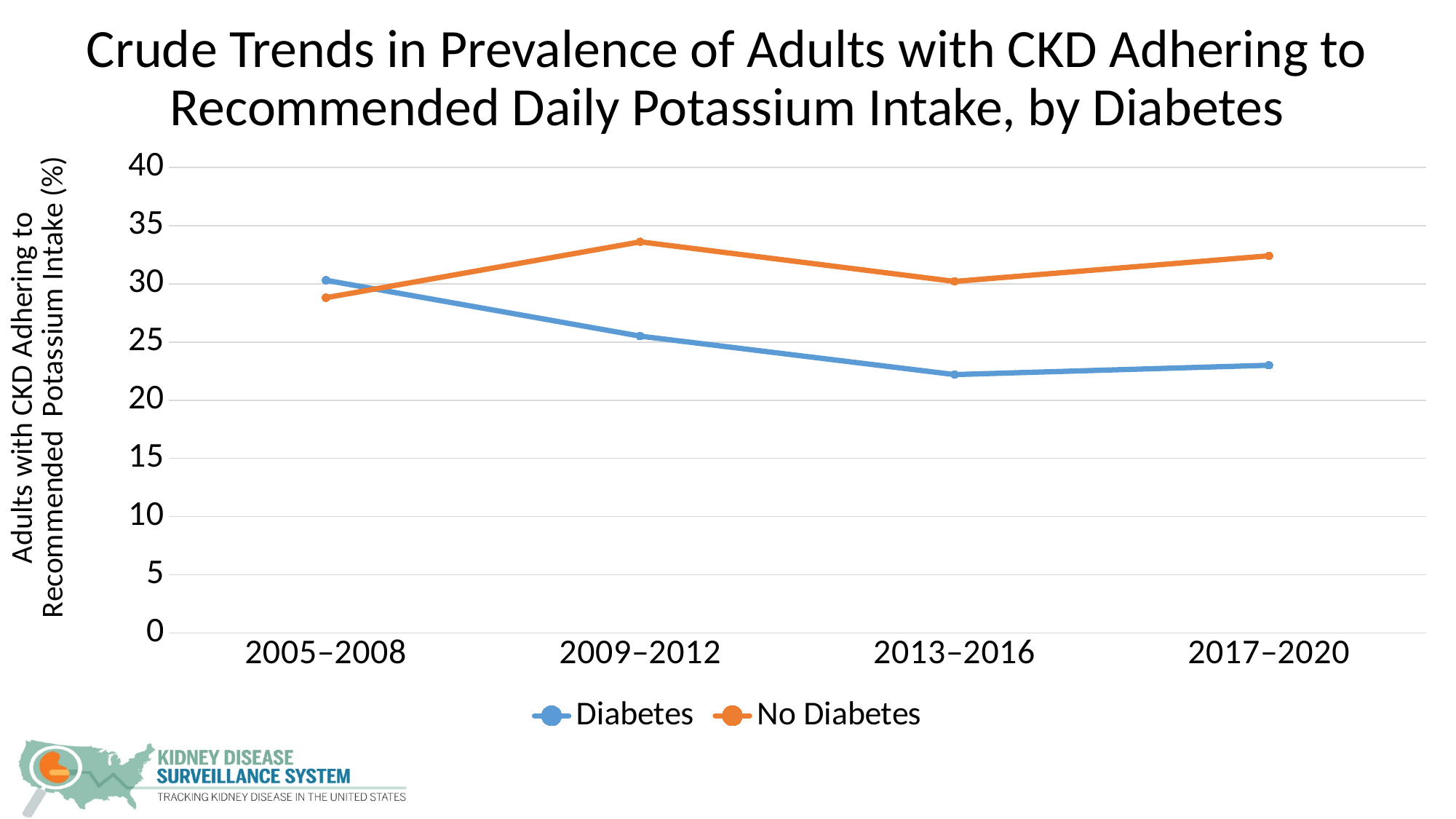

# Crude Trends in Prevalence of Adults with CKD Adhering to Recommended Daily Potassium Intake, by Diabetes

### Chart

| Category | Diabetes | No Diabetes |
|---|---|---|
| 2005–2008 | 30.3 | 28.8 |
| 2009–2012 | 25.5 | 33.6 |
| 2013–2016 | 22.2 | 30.2 |
| 2017–2020 | 23.0 | 32.4 |